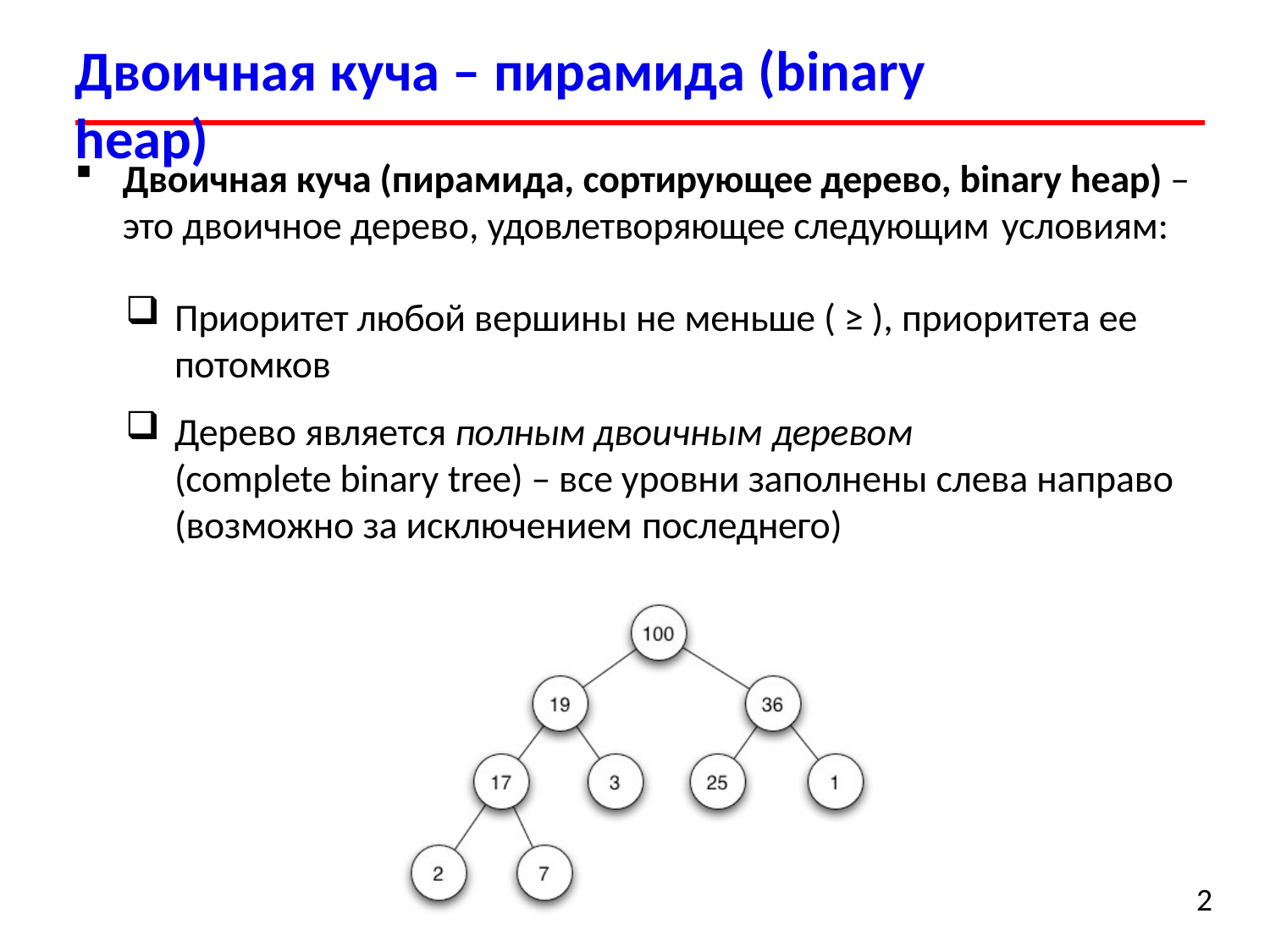

# Двоичная куча – пирамида (binary heap)

Двоичная куча (пирамида, сортирующее дерево, binary heap) –  это двоичное дерево, удовлетворяющее следующим условиям:

Приоритет любой вершины не меньше ( ≥ ), приоритета ее  потомков
Дерево является полным двоичным деревом
(complete binary tree) – все уровни заполнены слева направо  (возможно за исключением последнего)

2